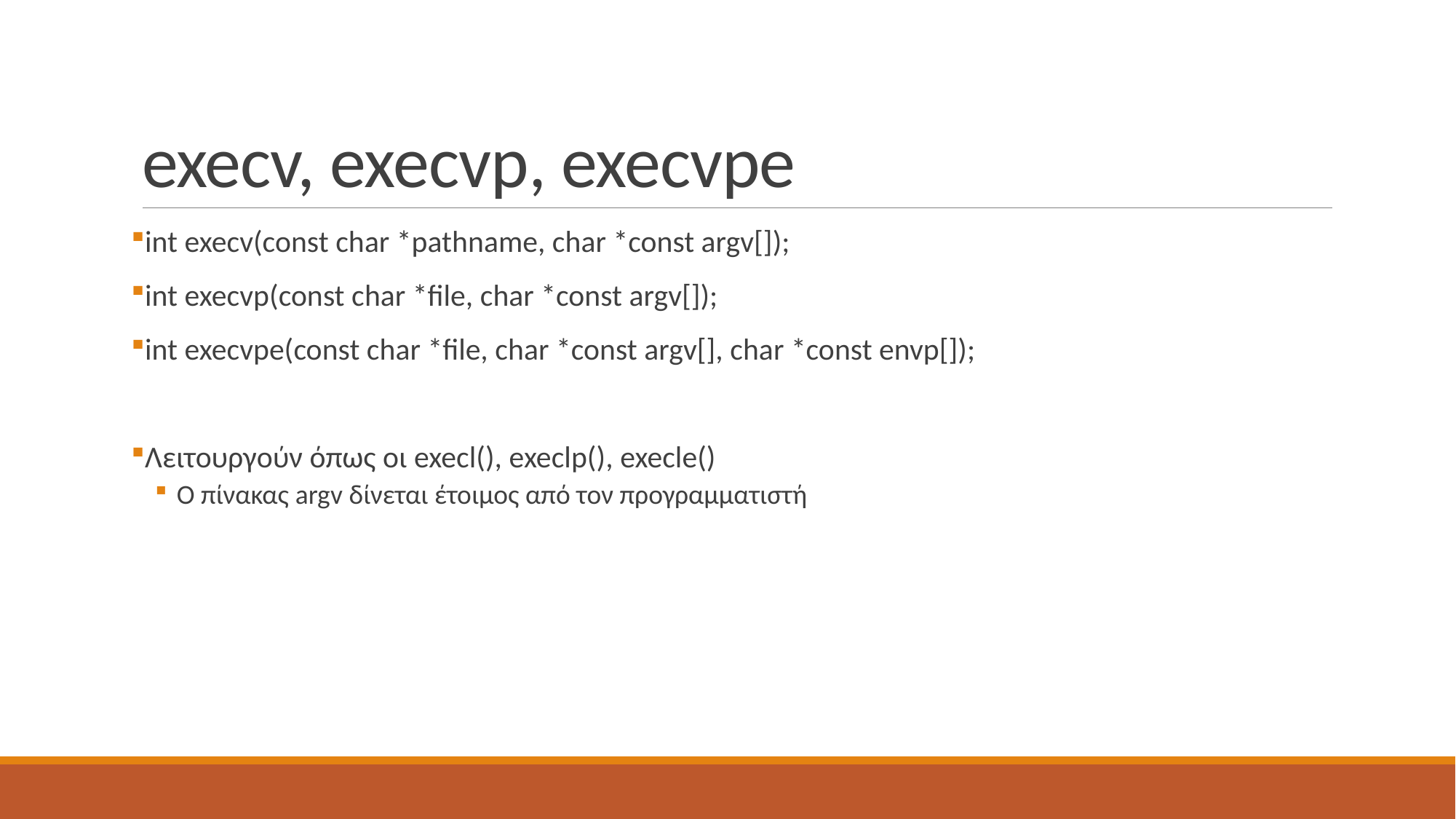

# execv, execvp, execvpe
int execv(const char *pathname, char *const argv[]);
int execvp(const char *file, char *const argv[]);
int execvpe(const char *file, char *const argv[], char *const envp[]);

Λειτουργούν όπως οι execl(), execlp(), execle()
Ο πίνακας argv δίνεται έτοιμος από τον προγραμματιστή